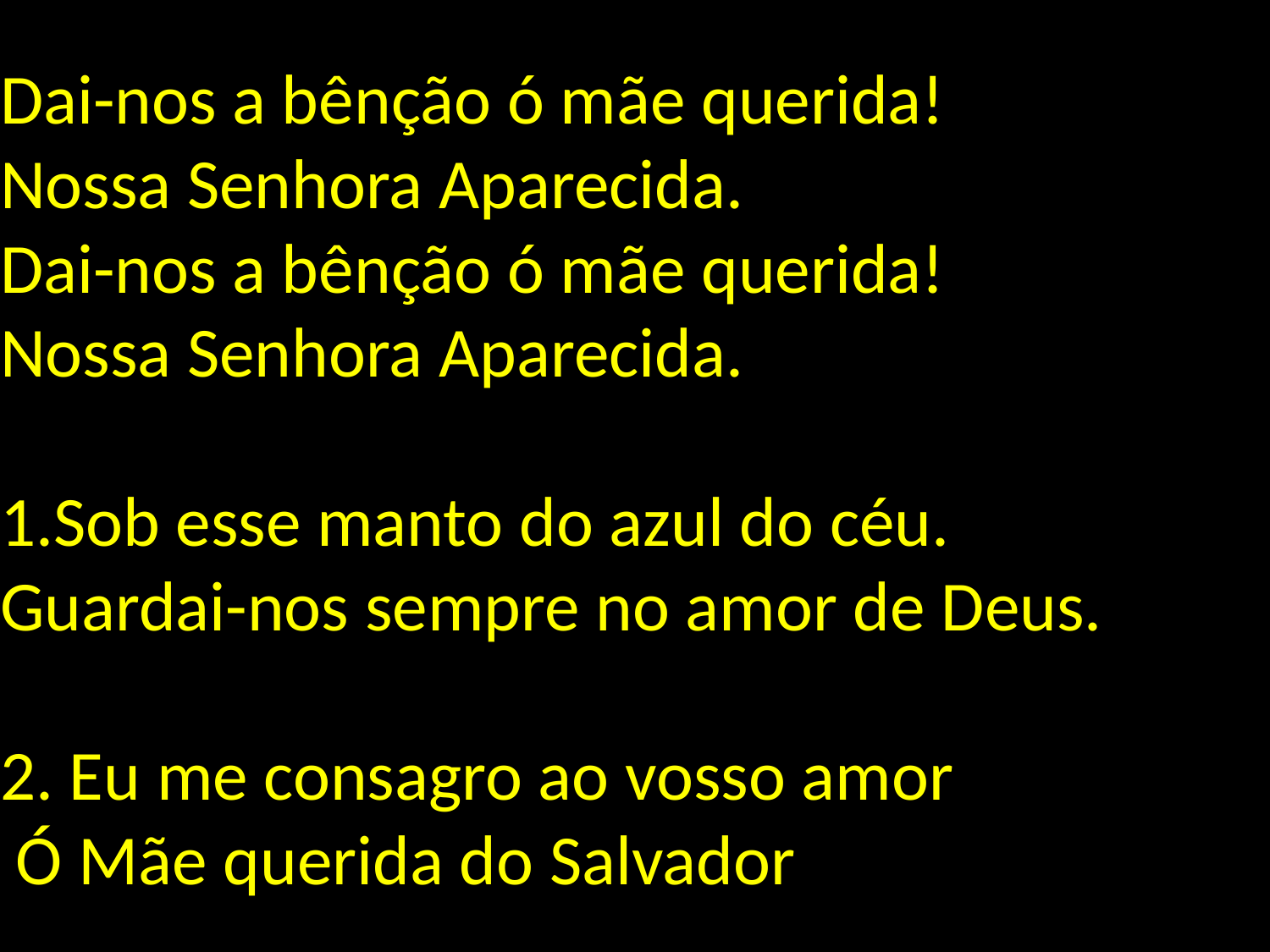

# Dai-nos a bênção ó mãe querida! Nossa Senhora Aparecida. Dai-nos a bênção ó mãe querida! Nossa Senhora Aparecida. 1.Sob esse manto do azul do céu. Guardai-nos sempre no amor de Deus. 2. Eu me consagro ao vosso amor Ó Mãe querida do Salvador